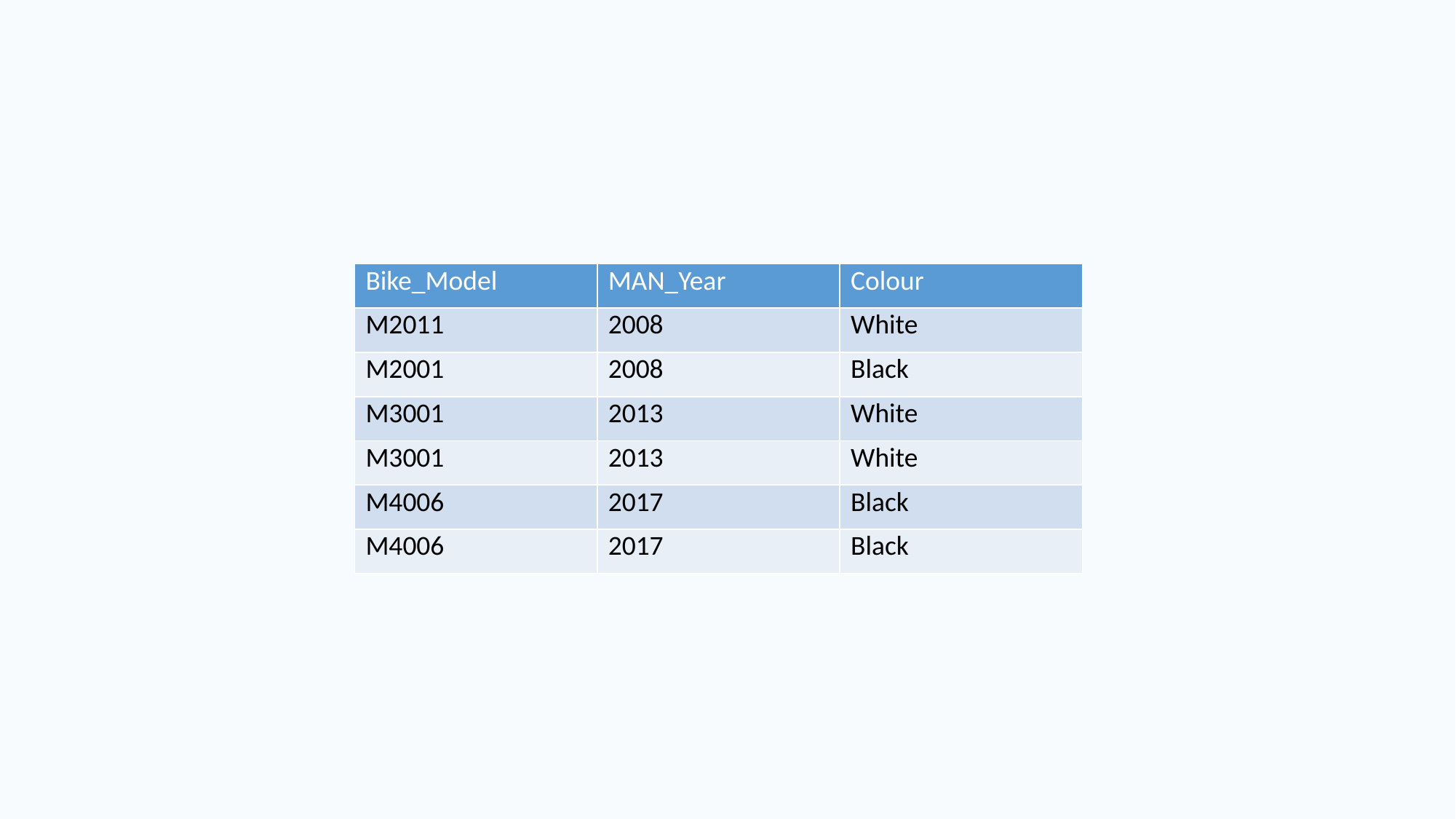

| Bike\_Model | MAN\_Year | Colour |
| --- | --- | --- |
| M2011 | 2008 | White |
| M2001 | 2008 | Black |
| M3001 | 2013 | White |
| M3001 | 2013 | White |
| M4006 | 2017 | Black |
| M4006 | 2017 | Black |